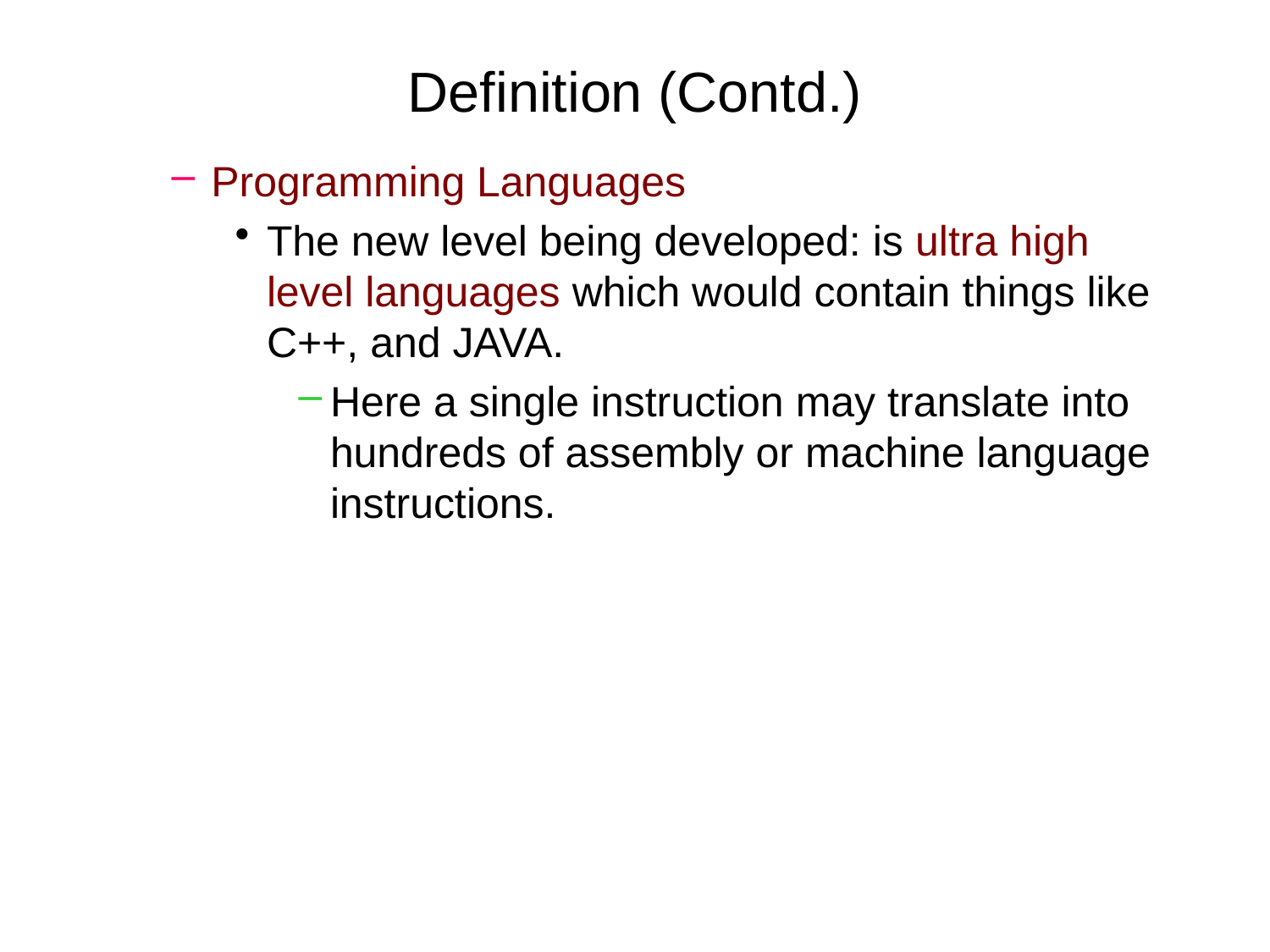

# Definition (Contd.)
Programming Languages
The new level being developed: is ultra high level languages which would contain things like C++, and JAVA.
Here a single instruction may translate into hundreds of assembly or machine language instructions.
16